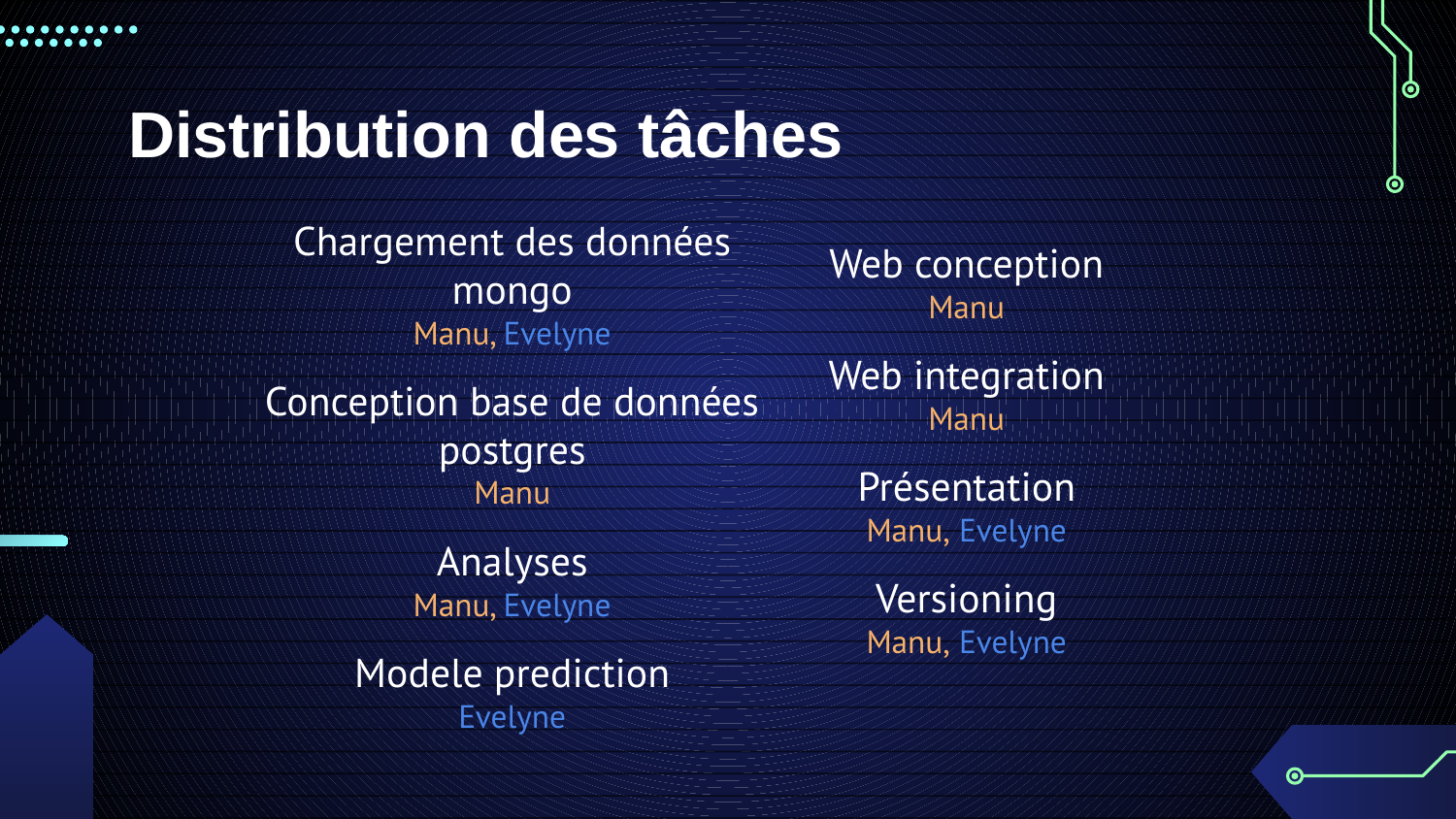

# Distribution des tâches
Chargement des données mongo
Manu, Evelyne
Conception base de données postgres
Manu
Analyses
Manu, Evelyne
Modele prediction
Evelyne
Web conception
Manu
Web integration
Manu
Présentation
Manu, Evelyne
Versioning
Manu, Evelyne